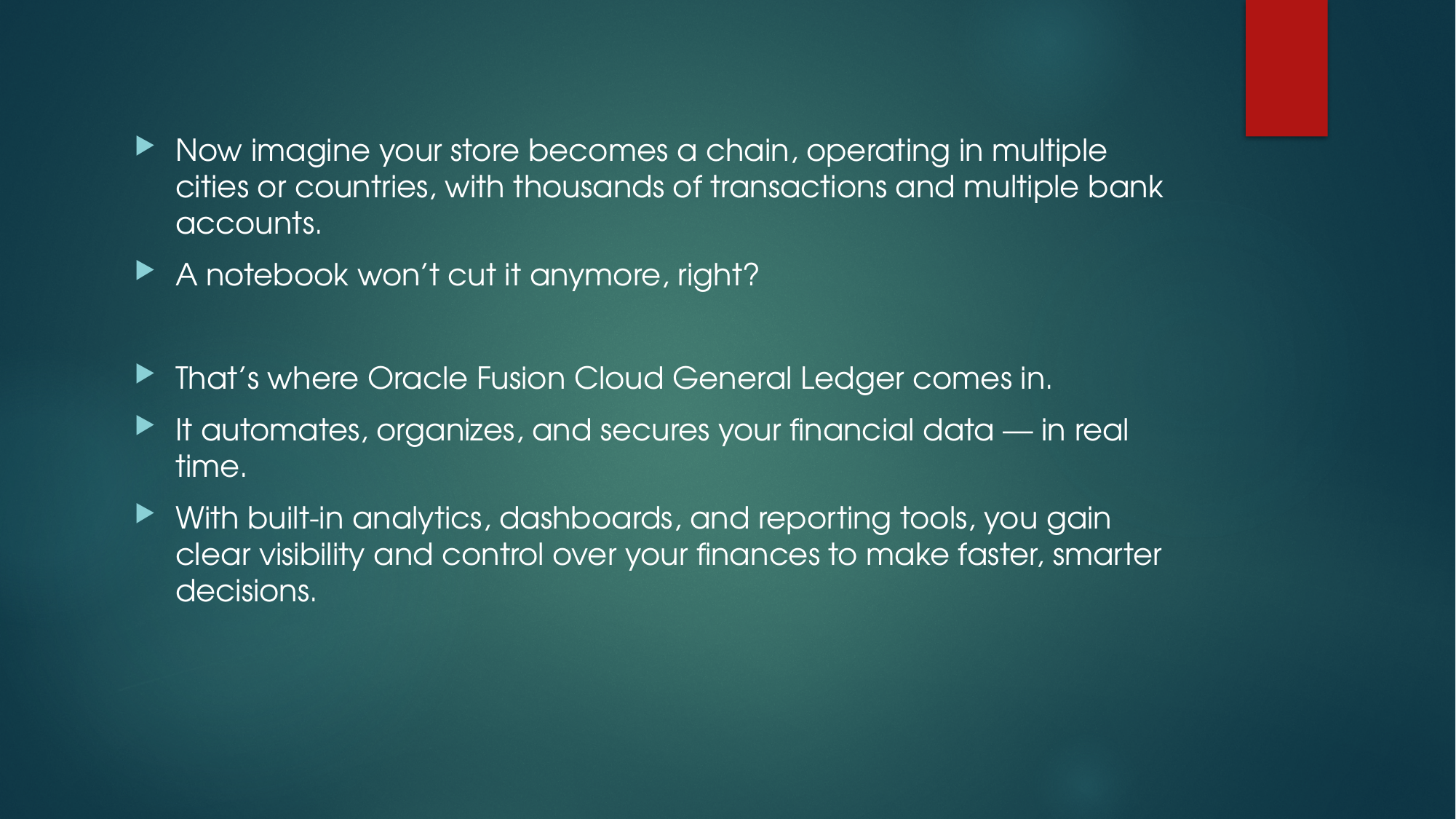

Now imagine your store becomes a chain, operating in multiple cities or countries, with thousands of transactions and multiple bank accounts.
A notebook won’t cut it anymore, right?

That’s where Oracle Fusion Cloud General Ledger comes in.
It automates, organizes, and secures your financial data — in real time.
With built-in analytics, dashboards, and reporting tools, you gain clear visibility and control over your finances to make faster, smarter decisions.